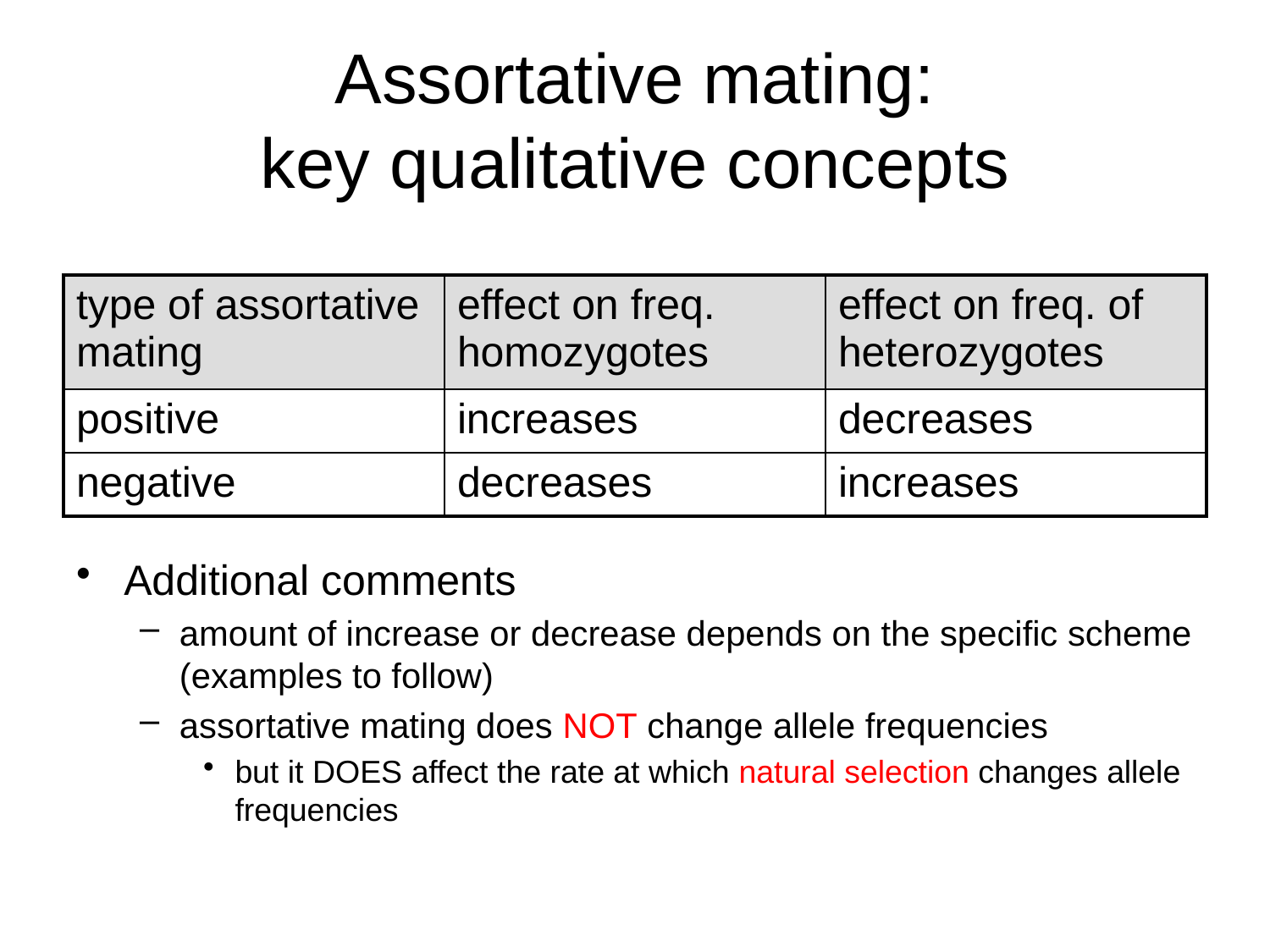

# Assortative mating: key qualitative concepts
| type of assortative mating | effect on freq. homozygotes | effect on freq. of heterozygotes |
| --- | --- | --- |
| positive | increases | decreases |
| negative | decreases | increases |
Additional comments
amount of increase or decrease depends on the specific scheme (examples to follow)
assortative mating does NOT change allele frequencies
but it DOES affect the rate at which natural selection changes allele frequencies